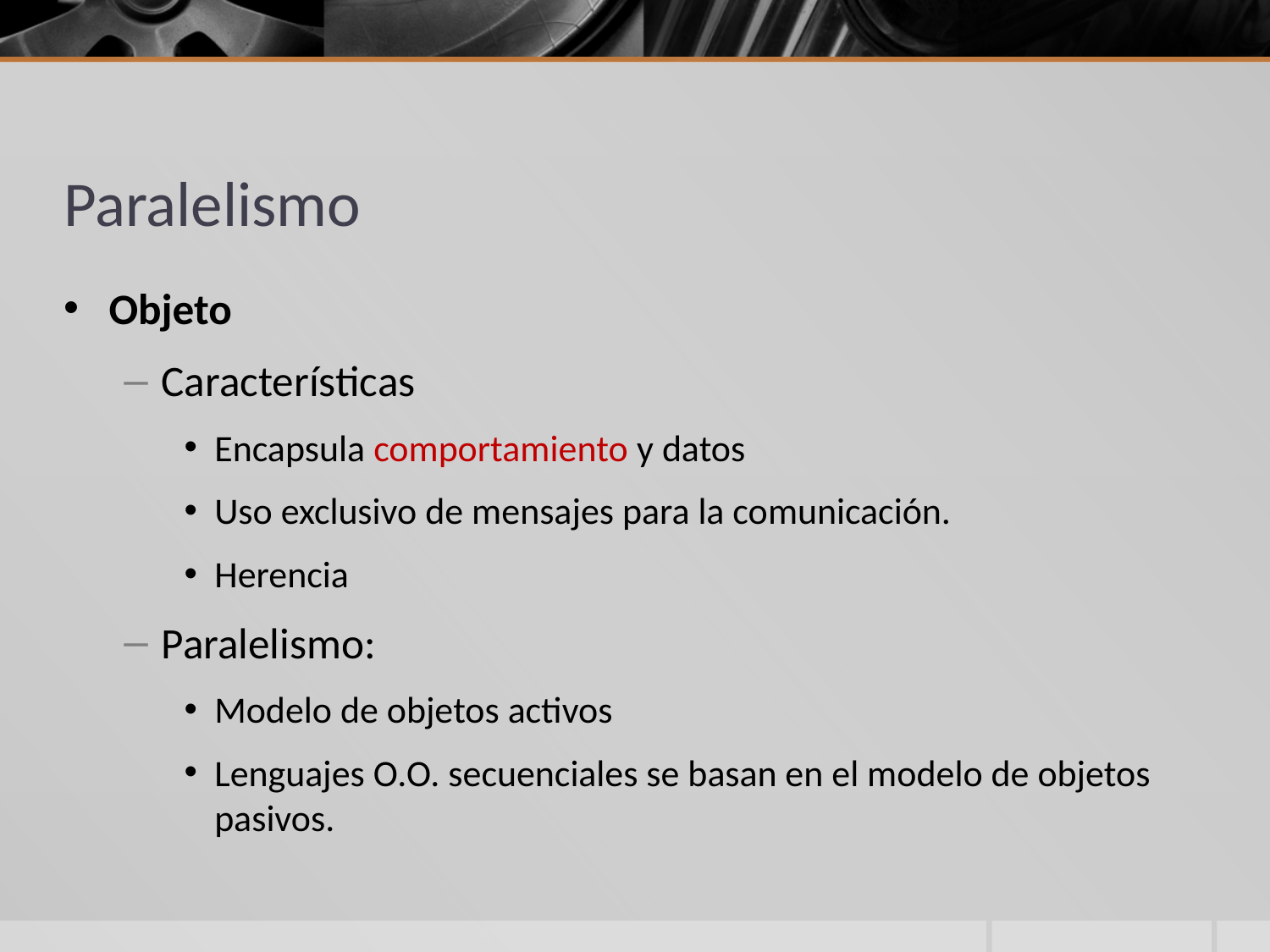

# Paralelismo
Objeto
Características
Encapsula comportamiento y datos
Uso exclusivo de mensajes para la comunicación.
Herencia
Paralelismo:
Modelo de objetos activos
Lenguajes O.O. secuenciales se basan en el modelo de objetos pasivos.